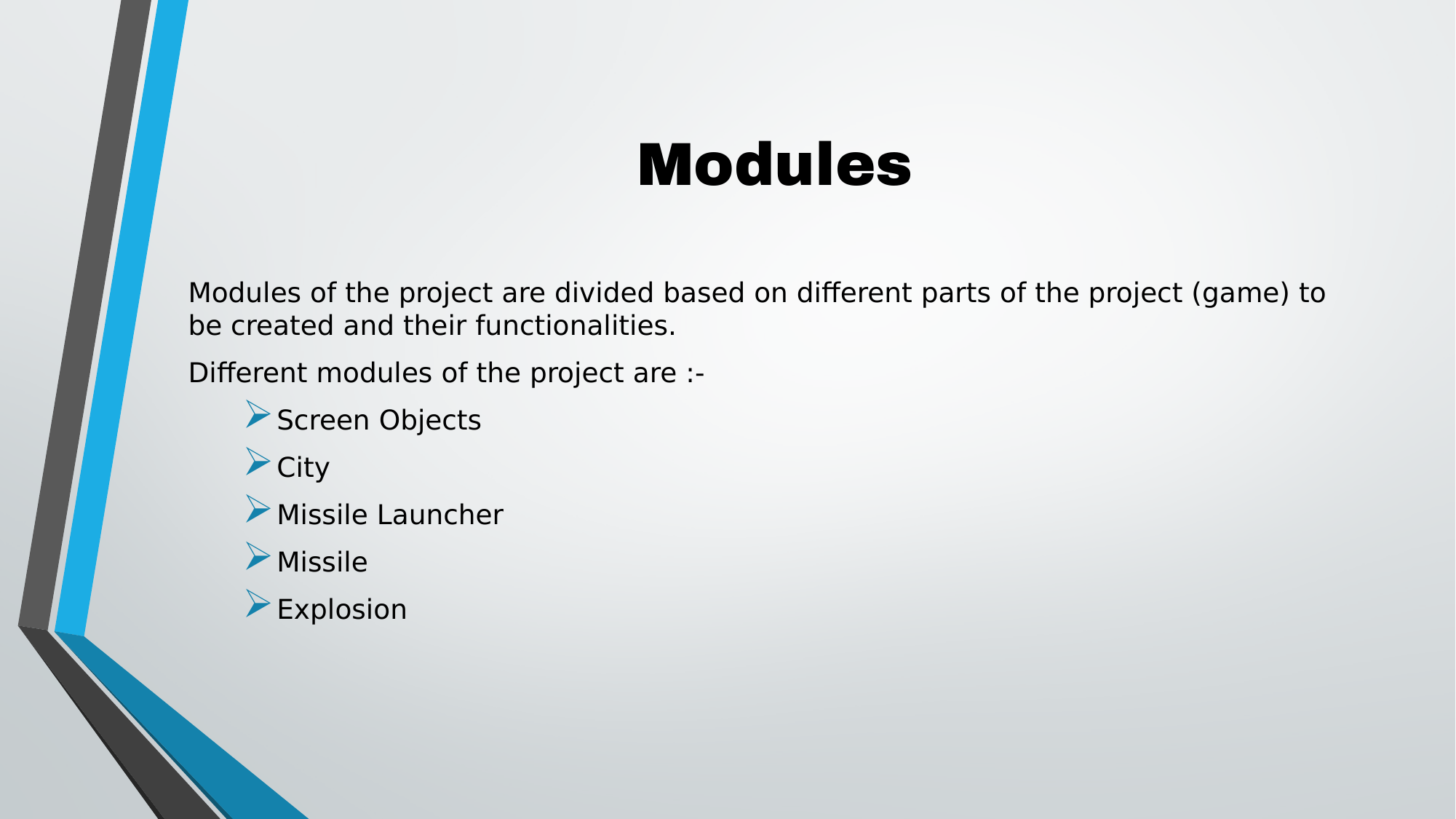

# Modules
Modules of the project are divided based on different parts of the project (game) to be created and their functionalities.
Different modules of the project are :-
Screen Objects
City
Missile Launcher
Missile
Explosion